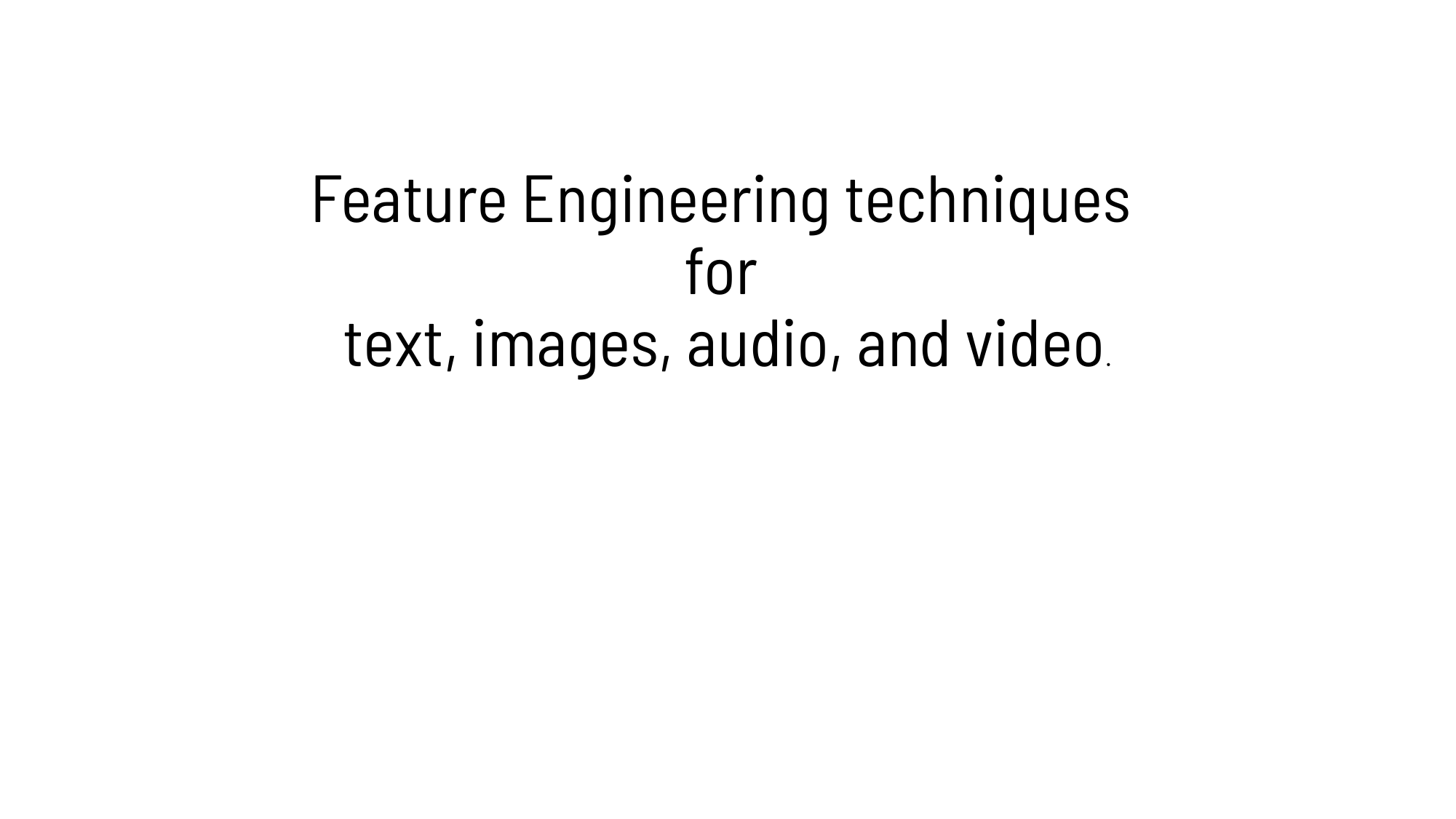

# Feature Engineering techniques for text, images, audio, and video.